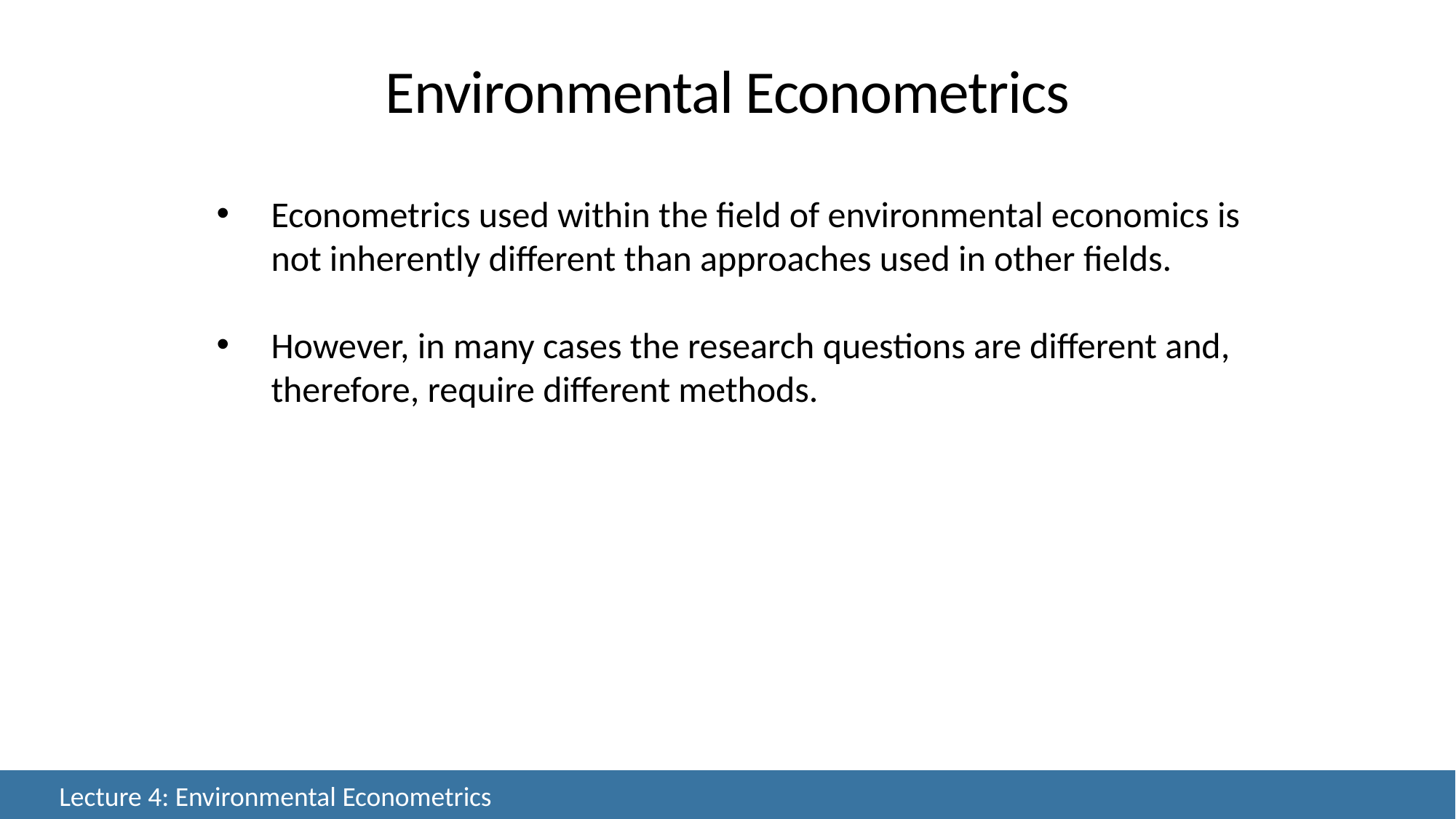

Environmental Econometrics
Econometrics used within the field of environmental economics is not inherently different than approaches used in other fields.

However, in many cases the research questions are different and, therefore, require different methods.